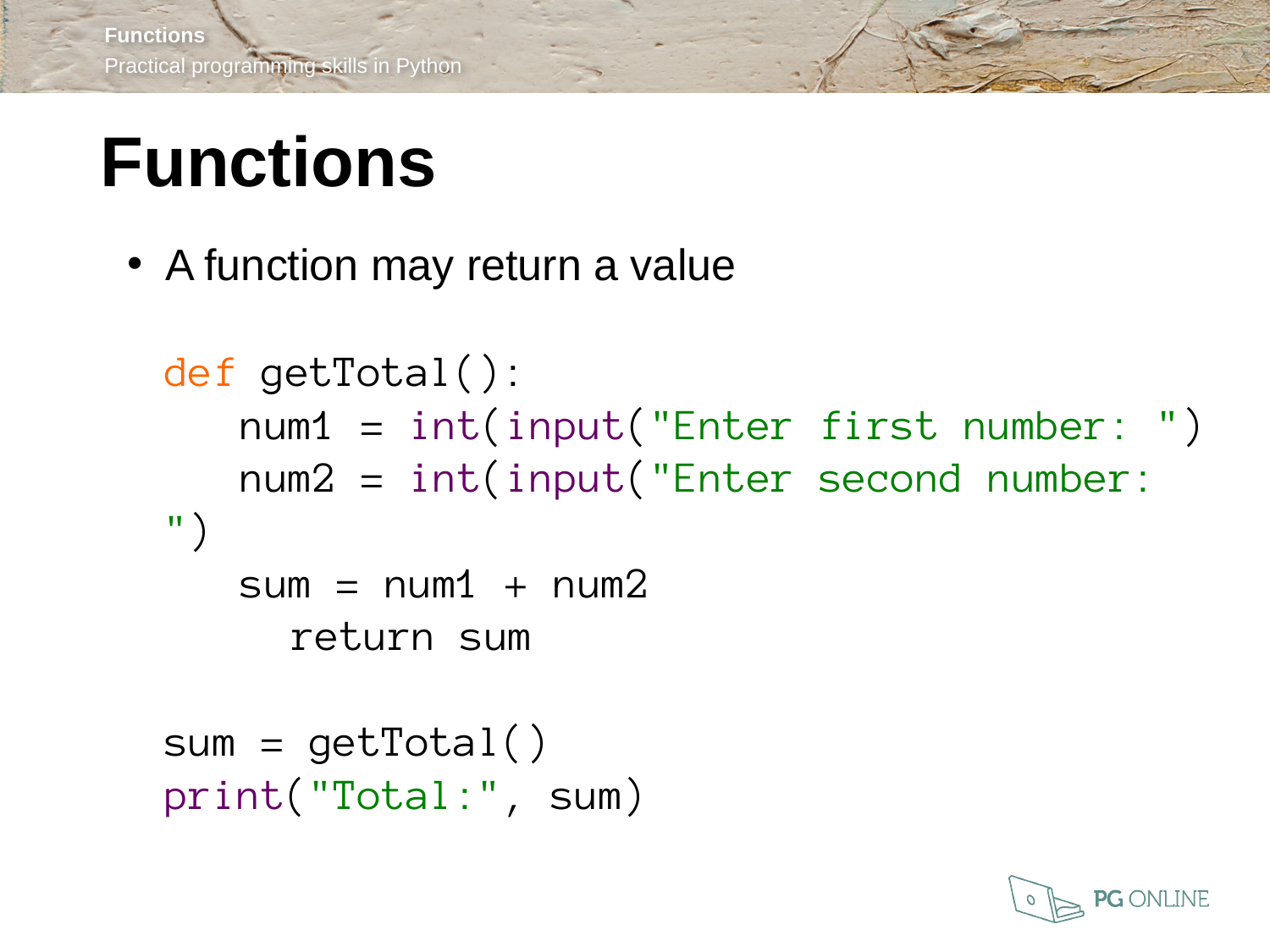

Functions
A function may return a value
def getTotal():
	num1 = int(input("Enter first number: ")
	num2 = int(input("Enter second number: ")
	sum = num1 + num2
   	return sum
sum = getTotal()
	print("Total:", sum)